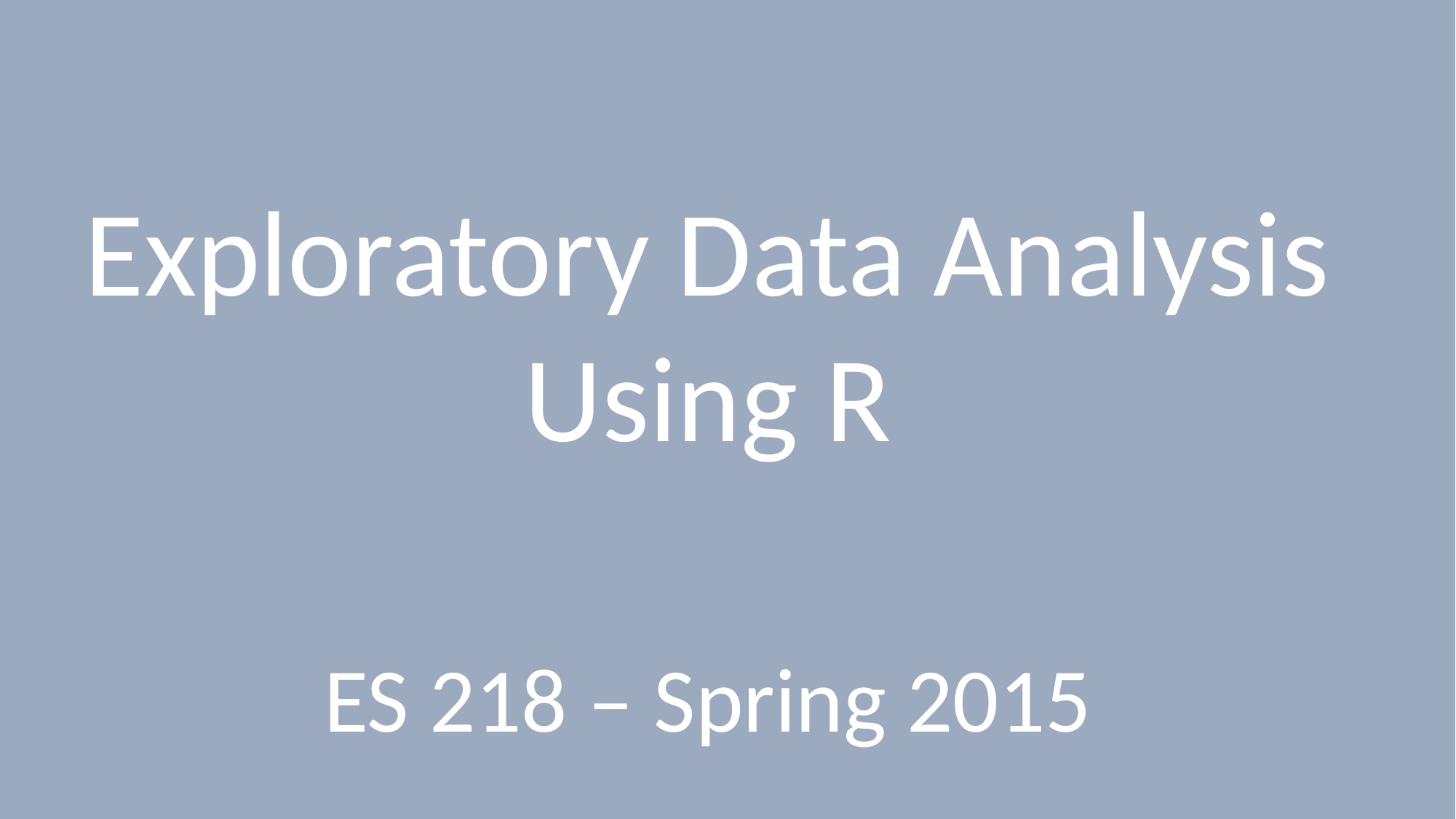

Exploratory Data Analysis
Using R
ES 218 – Spring 2015